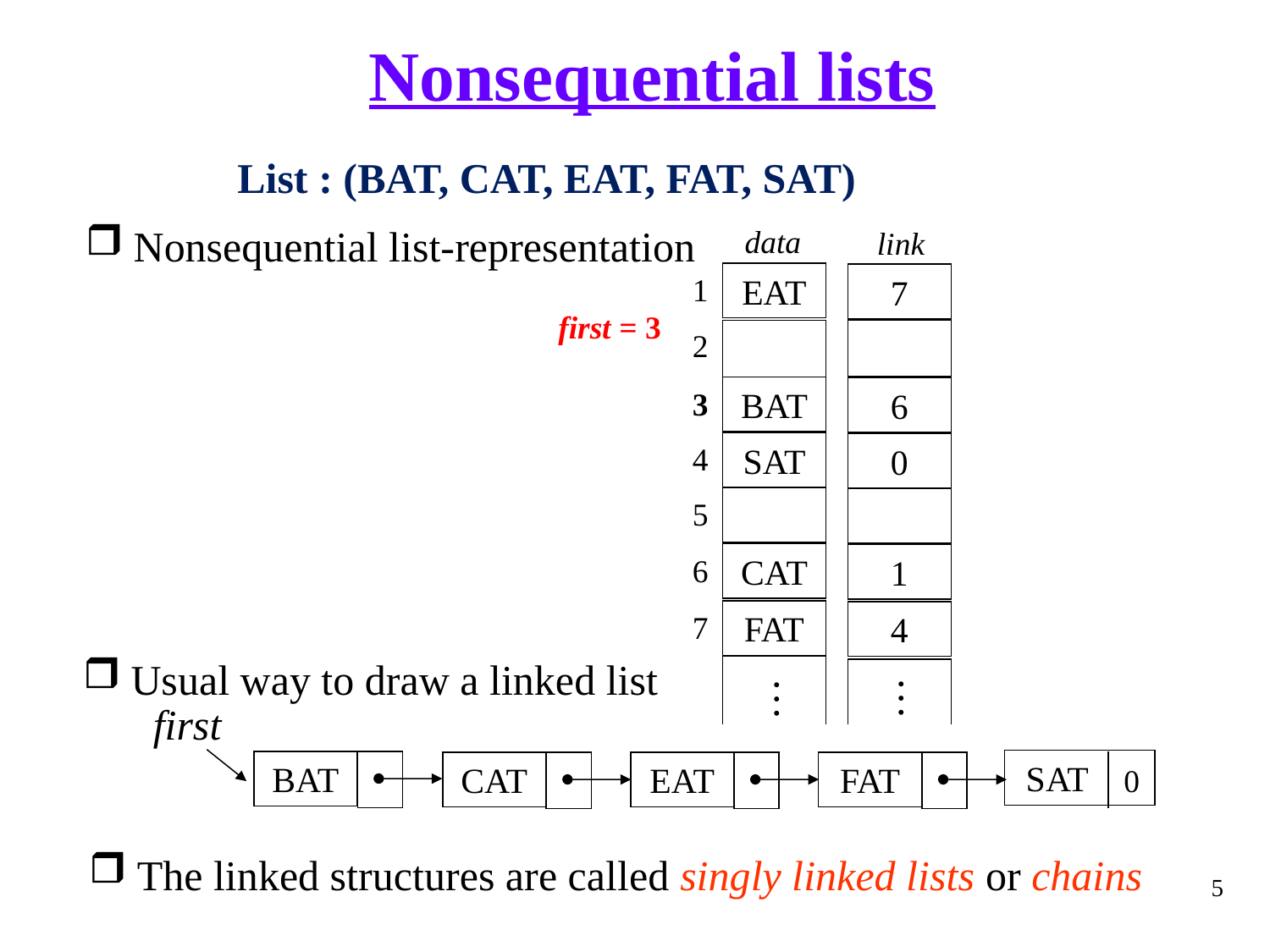

Nonsequential lists
List : (BAT, CAT, EAT, FAT, SAT)
 Nonsequential list-representation
data
link
EAT
1
7
2

BAT
3
6
SAT
4
0

5

CAT
6
1
FAT
7
4

…
…
first = 3
 Usual way to draw a linked list
first

 SAT
BAT

CAT
EAT
FAT

0

 The linked structures are called singly linked lists or chains
5